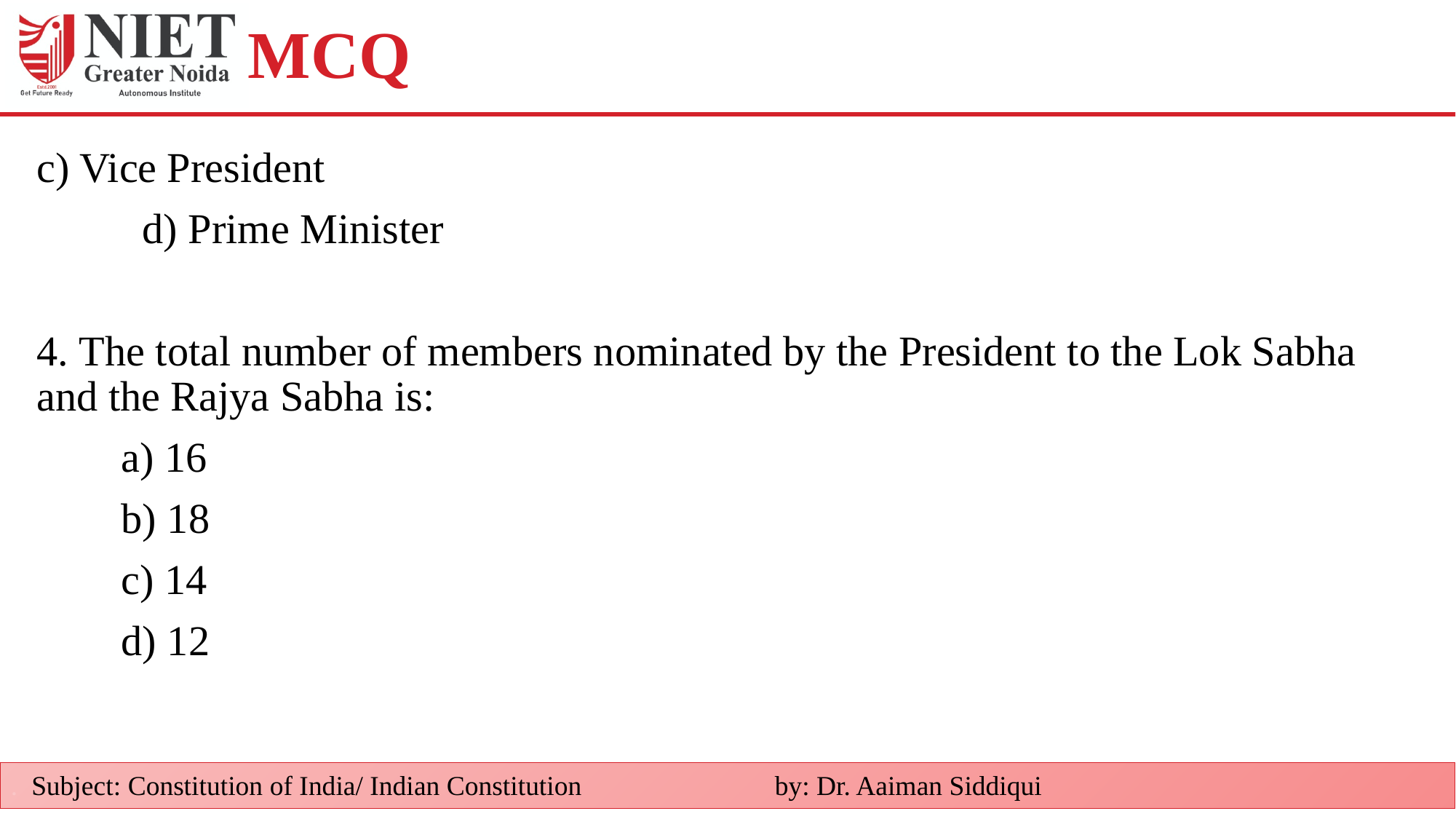

# MCQ
c) Vice President
          d) Prime Minister

4. The total number of members nominated by the President to the Lok Sabha and the Rajya Sabha is:
        a) 16
        b) 18
        c) 14
        d) 12